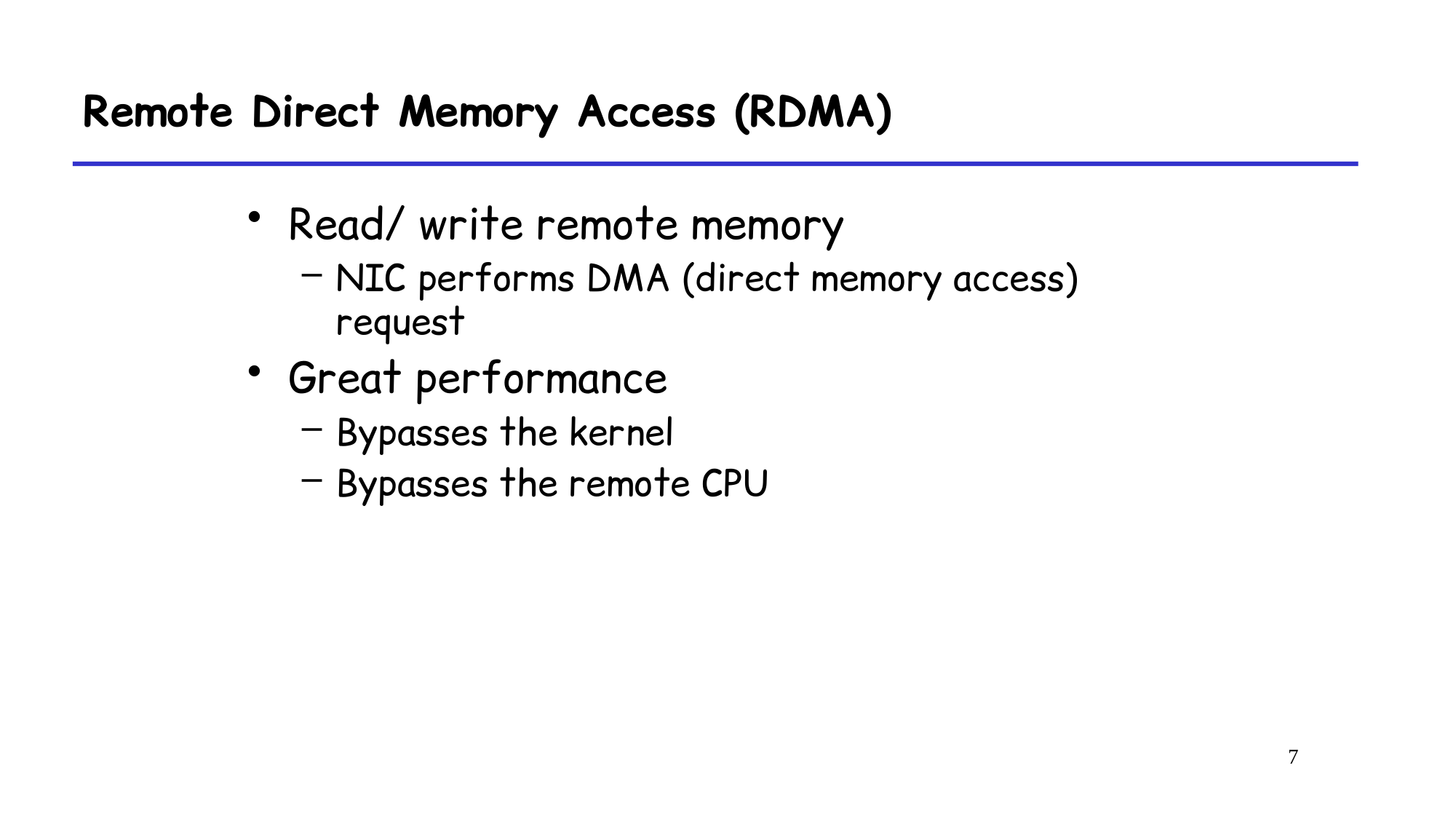

# Remote Direct Memory Access (RDMA)
Read/ write remote memory
NIC performs DMA (direct memory access) request
Great performance
Bypasses the kernel
Bypasses the remote CPU
7